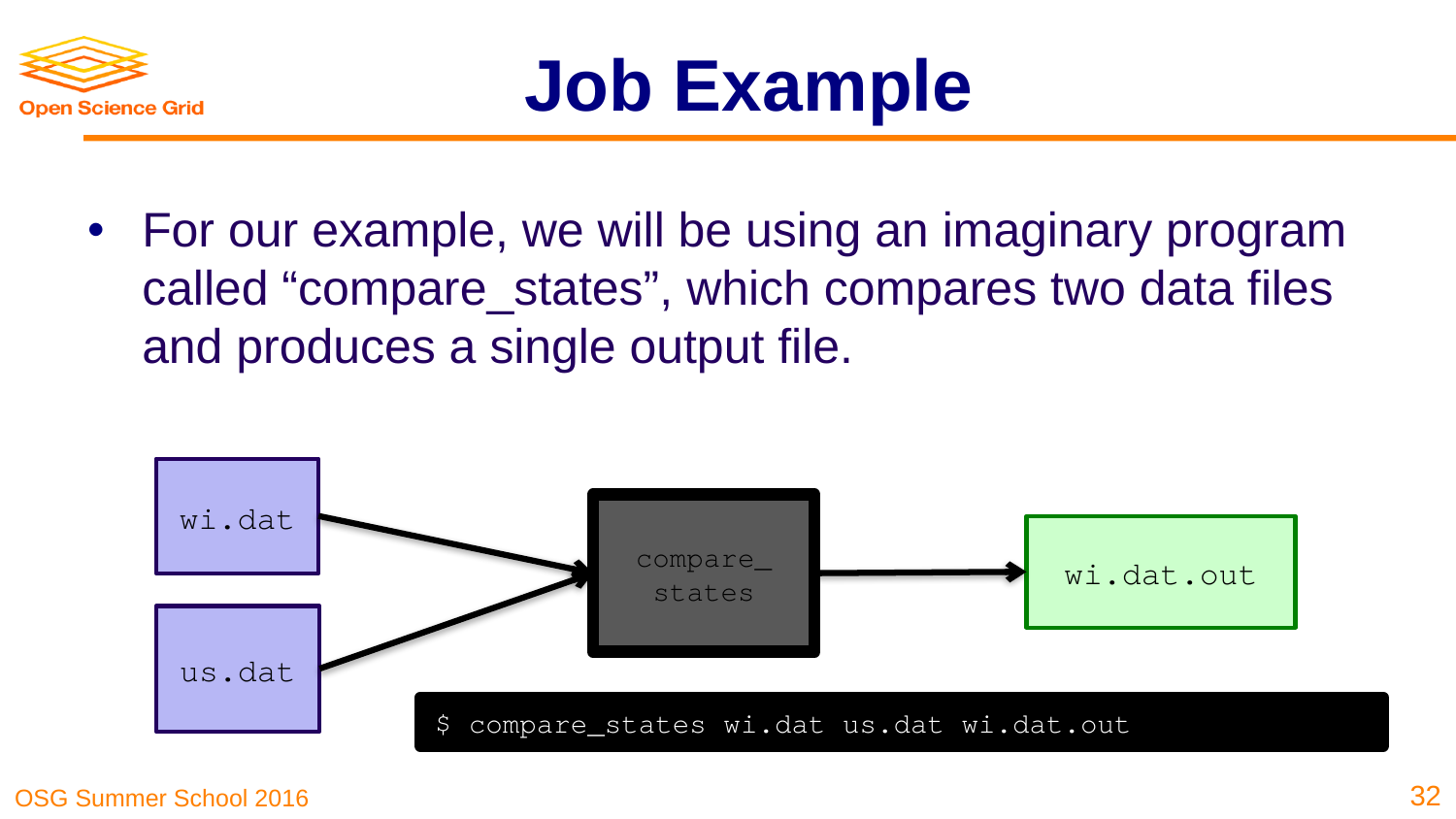

# Job Example
For our example, we will be using an imaginary program called “compare_states”, which compares two data files and produces a single output file.
wi.dat
compare_
states
wi.dat.out
us.dat
$ compare_states wi.dat us.dat wi.dat.out
32